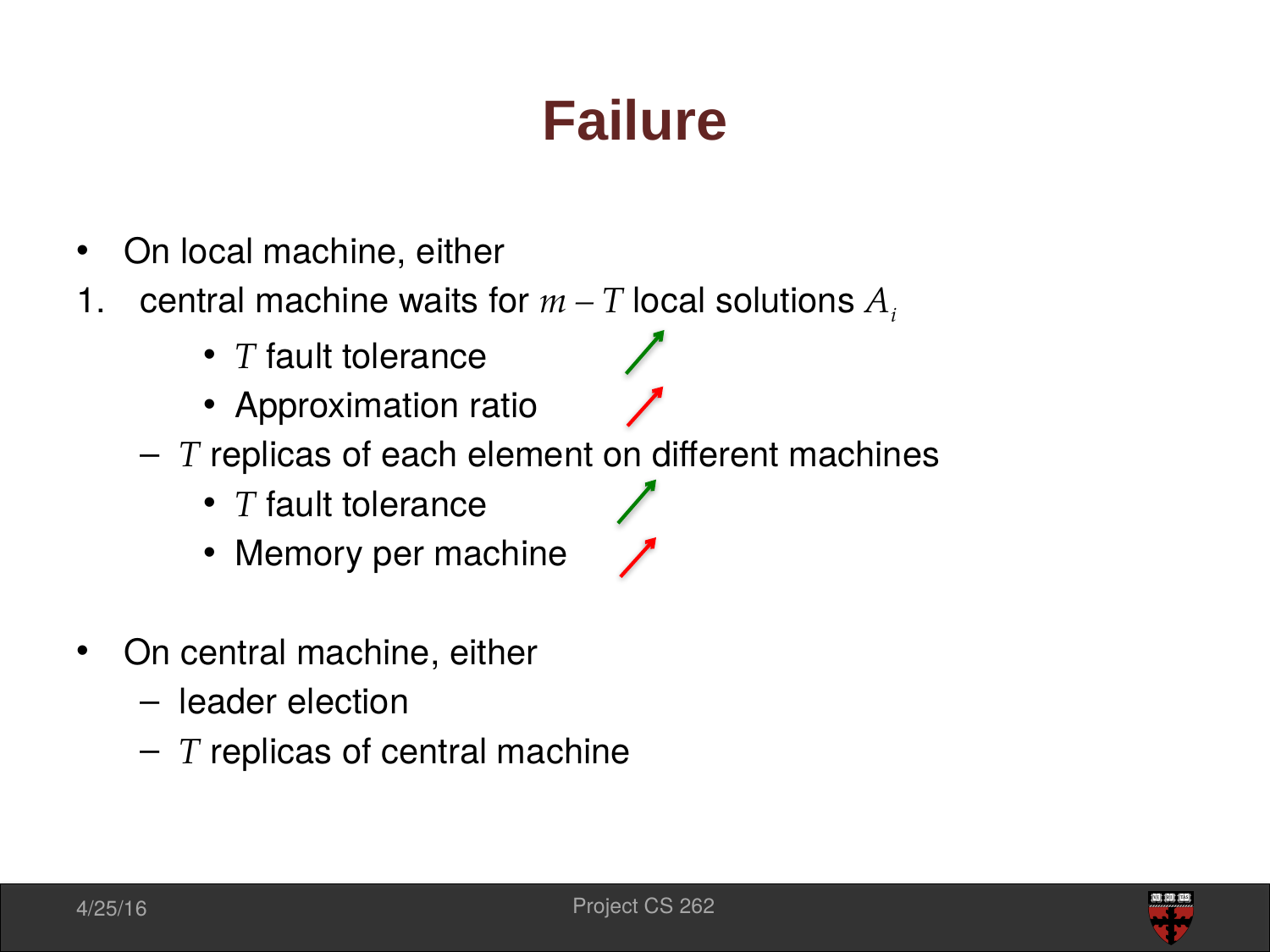

# Failure
On local machine, either
central machine waits for m – T local solutions Ai
T fault tolerance
Approximation ratio
T replicas of each element on different machines
T fault tolerance
Memory per machine

On central machine, either
leader election
T replicas of central machine
4/25/16
Project CS 262